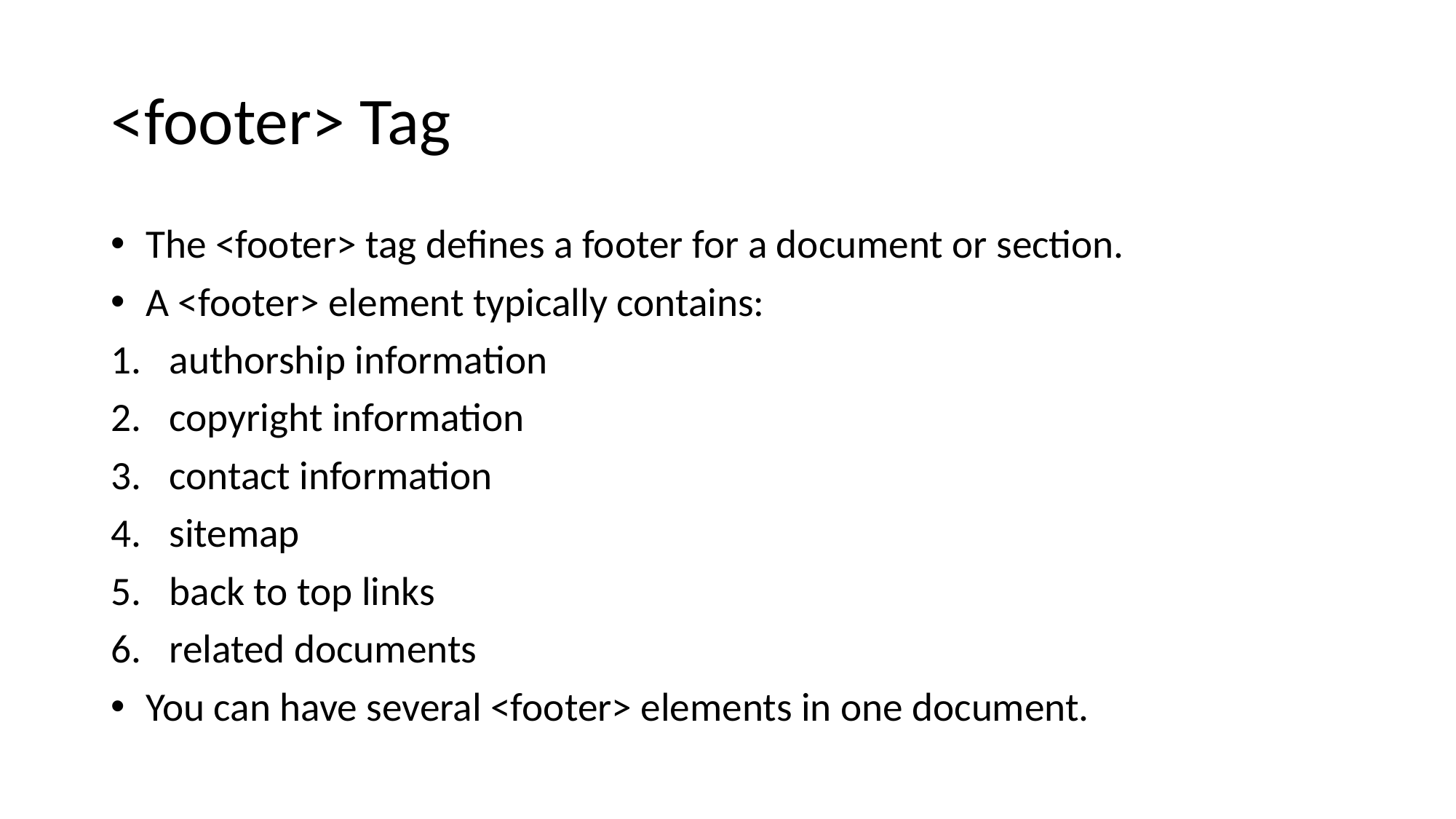

# <footer> Tag
 The <footer> tag defines a footer for a document or section.
 A <footer> element typically contains:
authorship information
copyright information
contact information
sitemap
back to top links
related documents
 You can have several <footer> elements in one document.